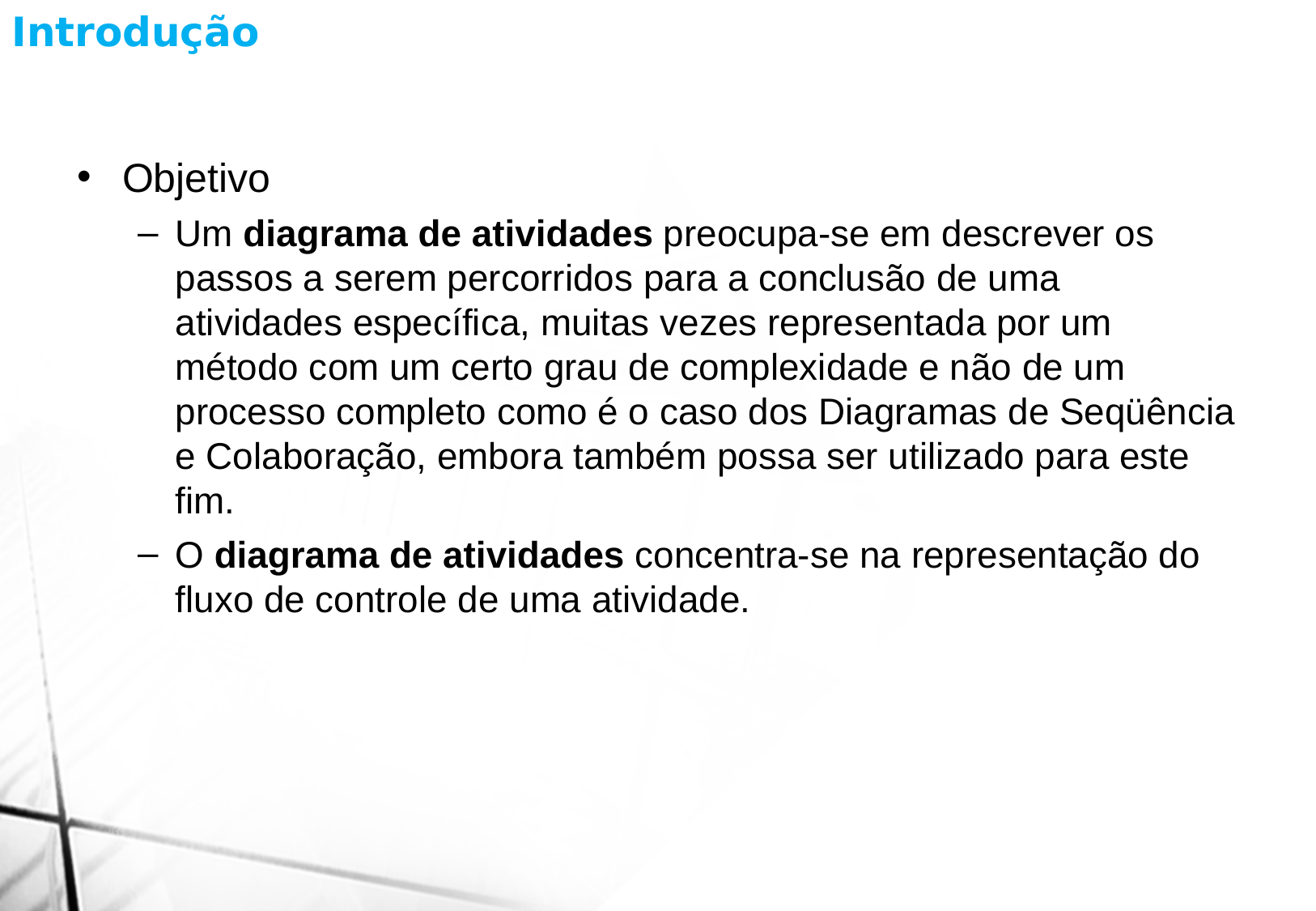

Introdução
Objetivo
Um diagrama de atividades preocupa-se em descrever os passos a serem percorridos para a conclusão de uma atividades específica, muitas vezes representada por um método com um certo grau de complexidade e não de um processo completo como é o caso dos Diagramas de Seqüência e Colaboração, embora também possa ser utilizado para este fim.
O diagrama de atividades concentra-se na representação do fluxo de controle de uma atividade.